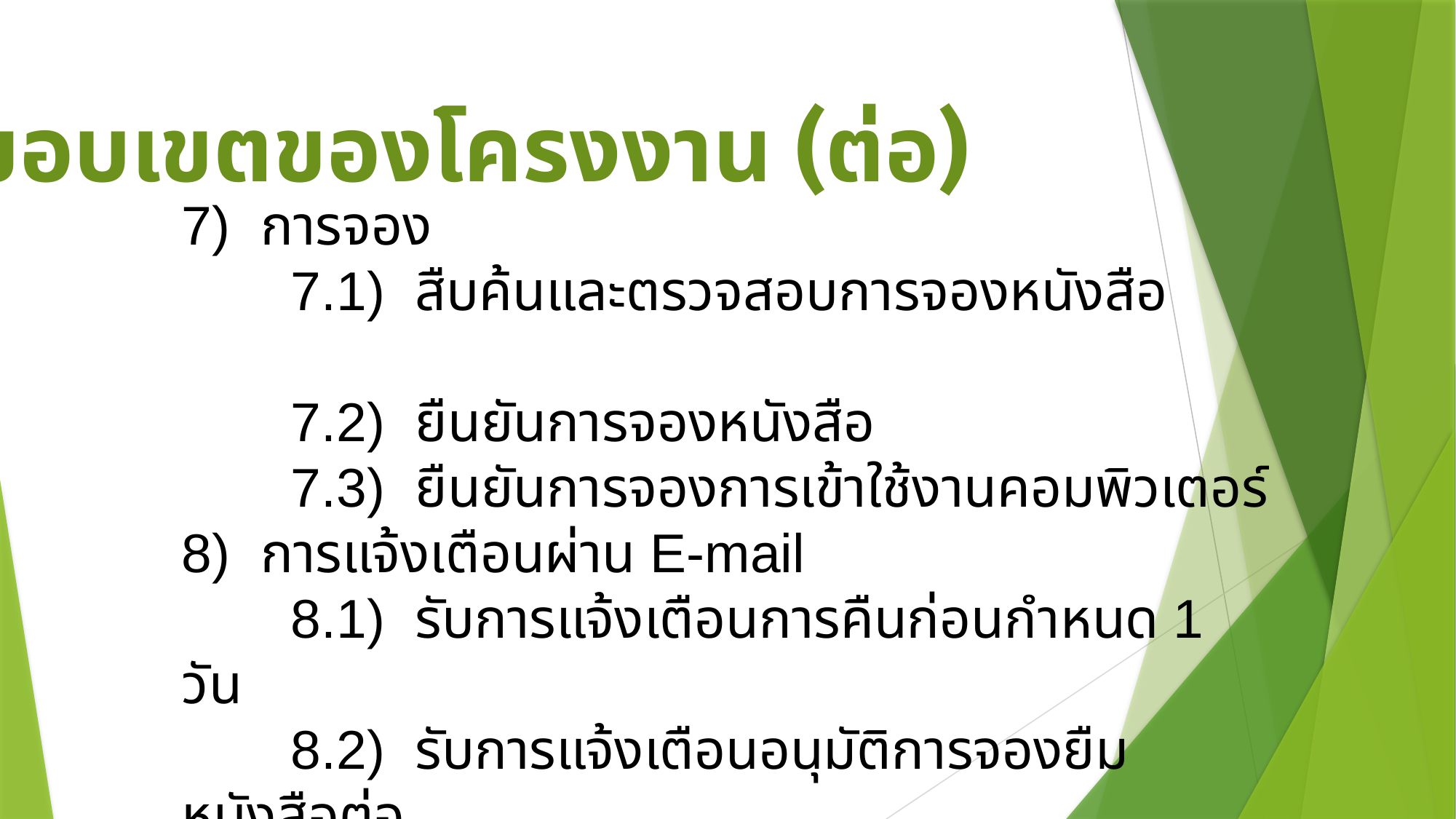

ขอบเขตของโครงงาน (ต่อ)
7)  การจอง
	7.1)  สืบค้นและตรวจสอบการจองหนังสือ
	7.2)  ยืนยันการจองหนังสือ
	7.3)  ยืนยันการจองการเข้าใช้งานคอมพิวเตอร์
8)  การแจ้งเตือนผ่าน E-mail
	8.1)  รับการแจ้งเตือนการคืนก่อนกำหนด 1 วัน
	8.2)  รับการแจ้งเตือนอนุมัติการจองยืมหนังสือต่อ
	8.3)  รับการแจ้งเตือนคิวการจองหนังสือต่อ
	8.4)  รับการแจ้งเตือนคิวการจองการใช้งานคอมพิวเตอร์ต่อ